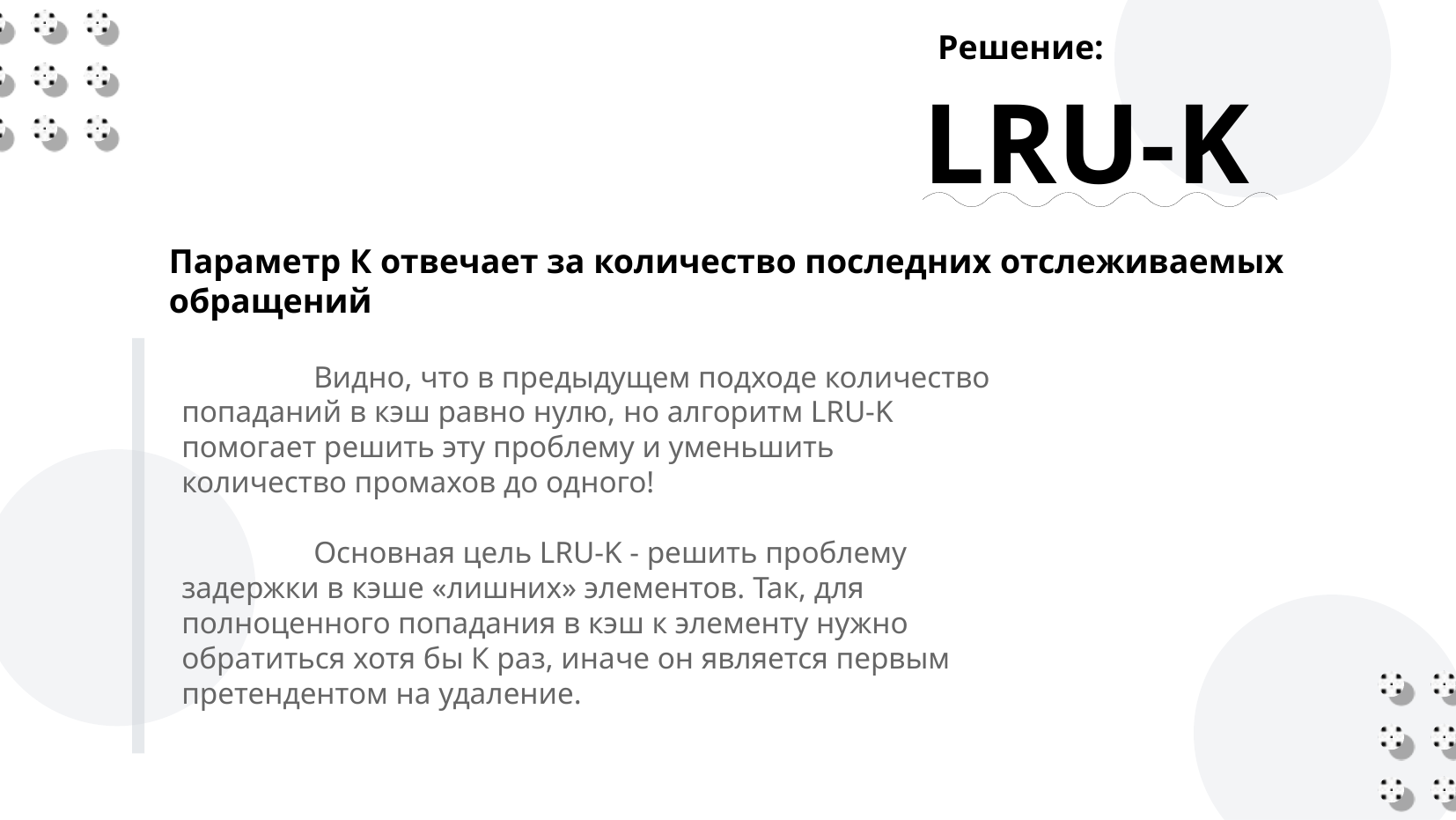

Решение:
LRU-K
Параметр К отвечает за количество последних отслеживаемых обращений

	Видно, что в предыдущем подходе количество попаданий в кэш равно нулю, но алгоритм LRU-K помогает решить эту проблему и уменьшить количество промахов до одного!

	Основная цель LRU-K - решить проблему задержки в кэше «лишних» элементов. Так, для полноценного попадания в кэш к элементу нужно обратиться хотя бы К раз, иначе он является первым претендентом на удаление.